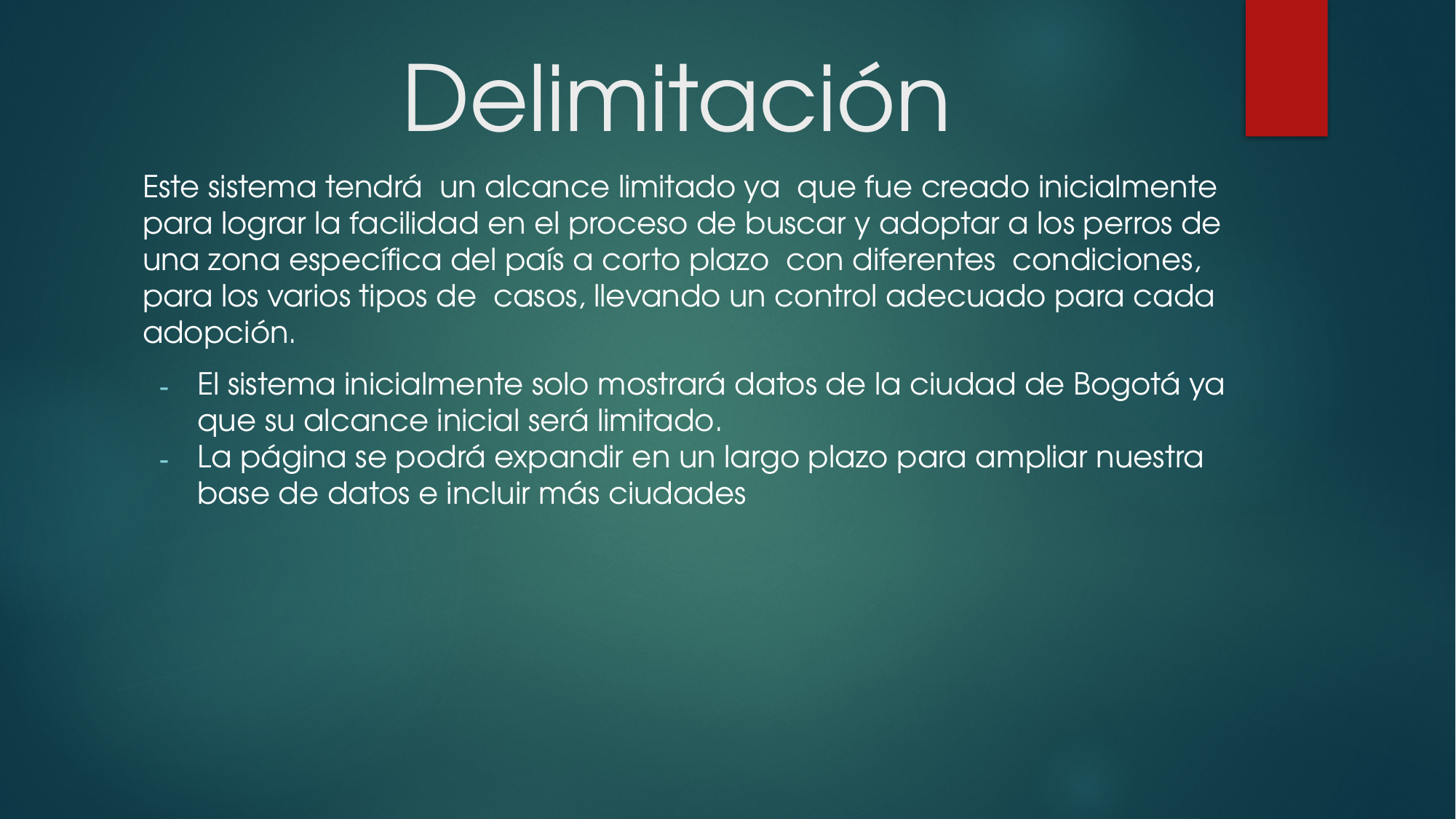

# Delimitación
Este sistema tendrá  un alcance limitado ya  que fue creado inicialmente para lograr la facilidad en el proceso de buscar y adoptar a los perros de una zona específica del país a corto plazo  con diferentes  condiciones,  para los varios tipos de  casos, llevando un control adecuado para cada adopción.
El sistema inicialmente solo mostrará datos de la ciudad de Bogotá ya que su alcance inicial será limitado.
La página se podrá expandir en un largo plazo para ampliar nuestra base de datos e incluir más ciudades